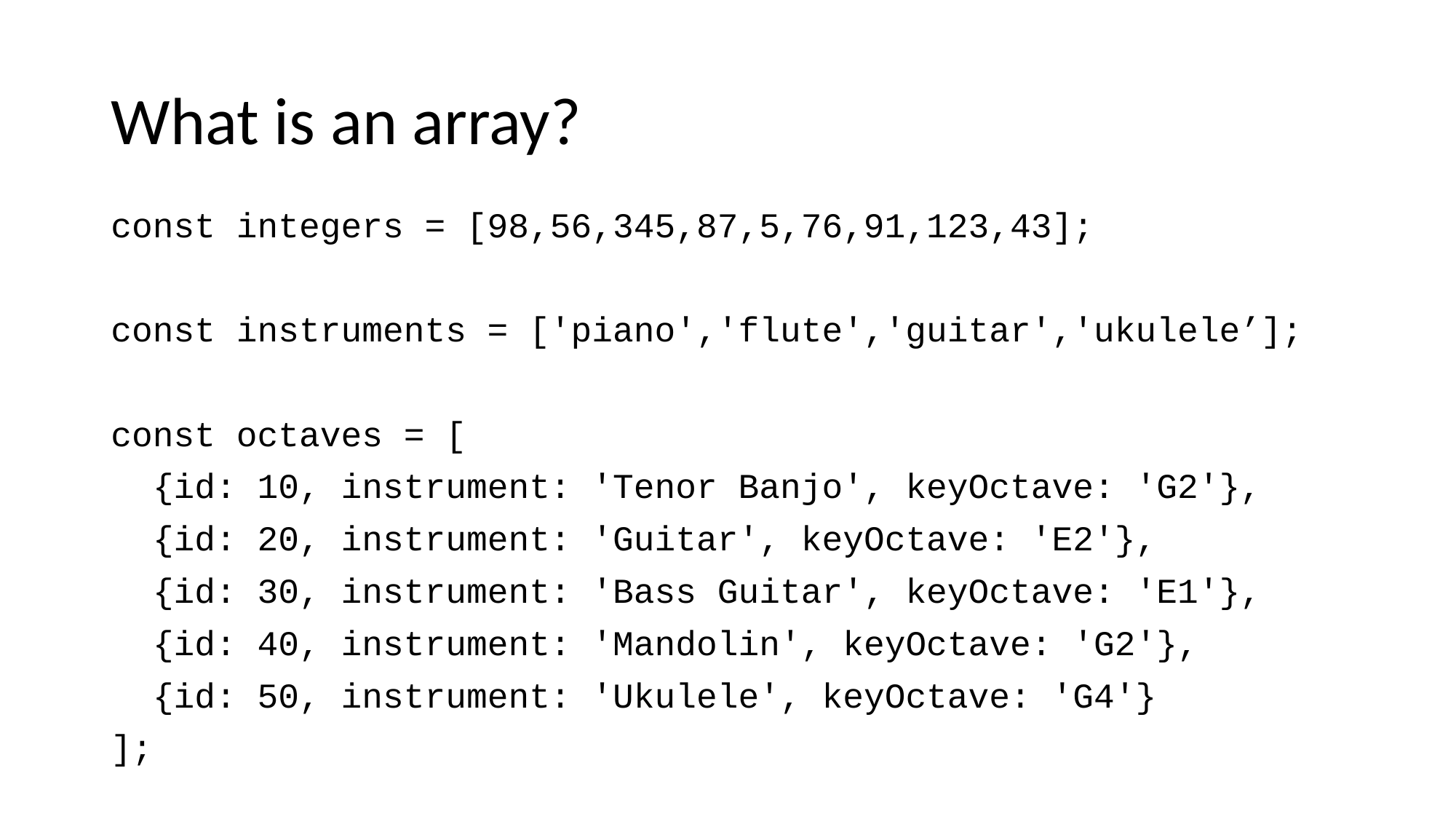

# What is an array?
const integers = [98,56,345,87,5,76,91,123,43];

const instruments = ['piano','flute','guitar','ukulele’];

const octaves = [
  {id: 10, instrument: 'Tenor Banjo', keyOctave: 'G2'},
  {id: 20, instrument: 'Guitar', keyOctave: 'E2'},
  {id: 30, instrument: 'Bass Guitar', keyOctave: 'E1'},
  {id: 40, instrument: 'Mandolin', keyOctave: 'G2'},
  {id: 50, instrument: 'Ukulele', keyOctave: 'G4'}
];